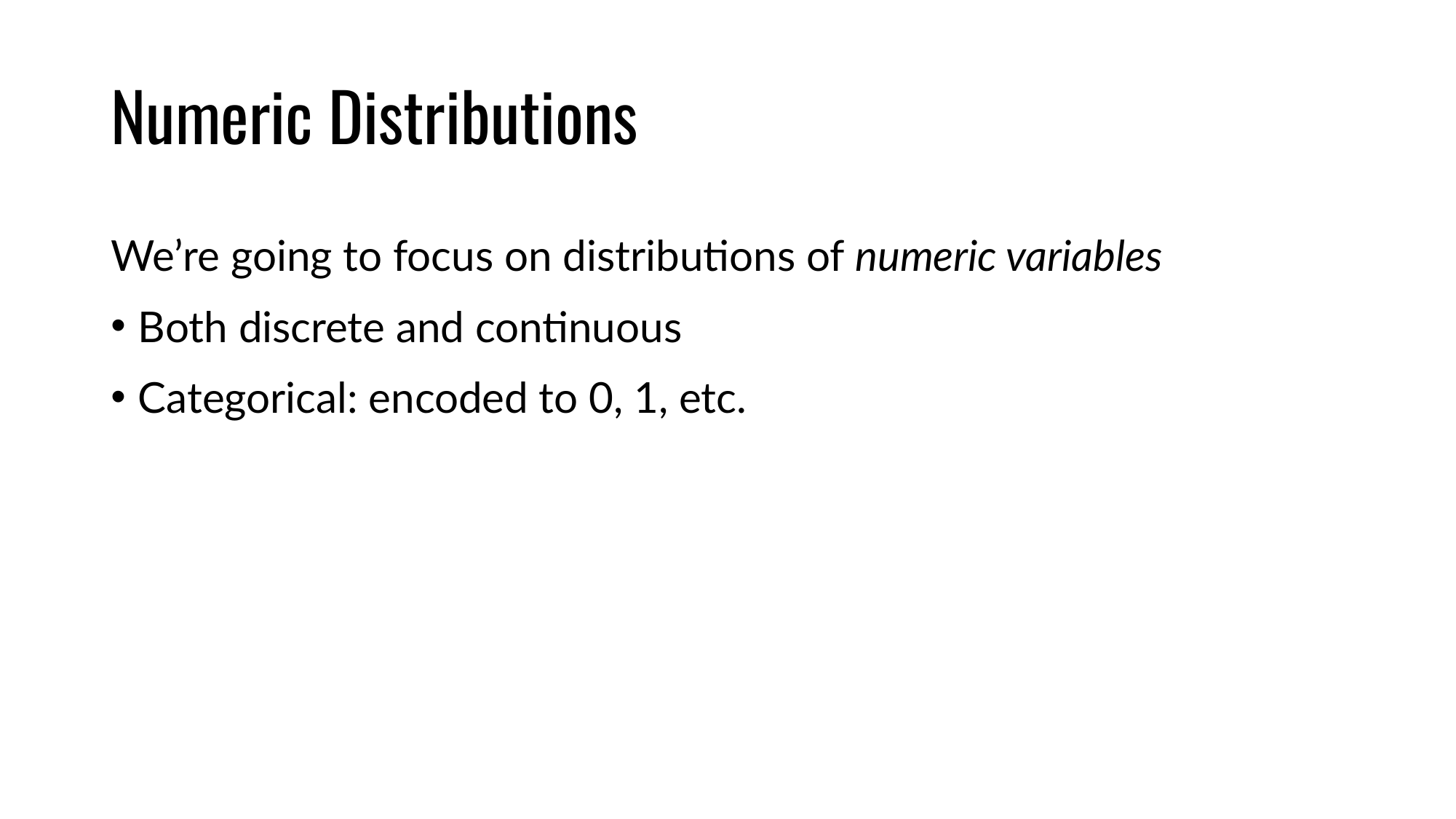

# Numeric Distributions
We’re going to focus on distributions of numeric variables
Both discrete and continuous
Categorical: encoded to 0, 1, etc.